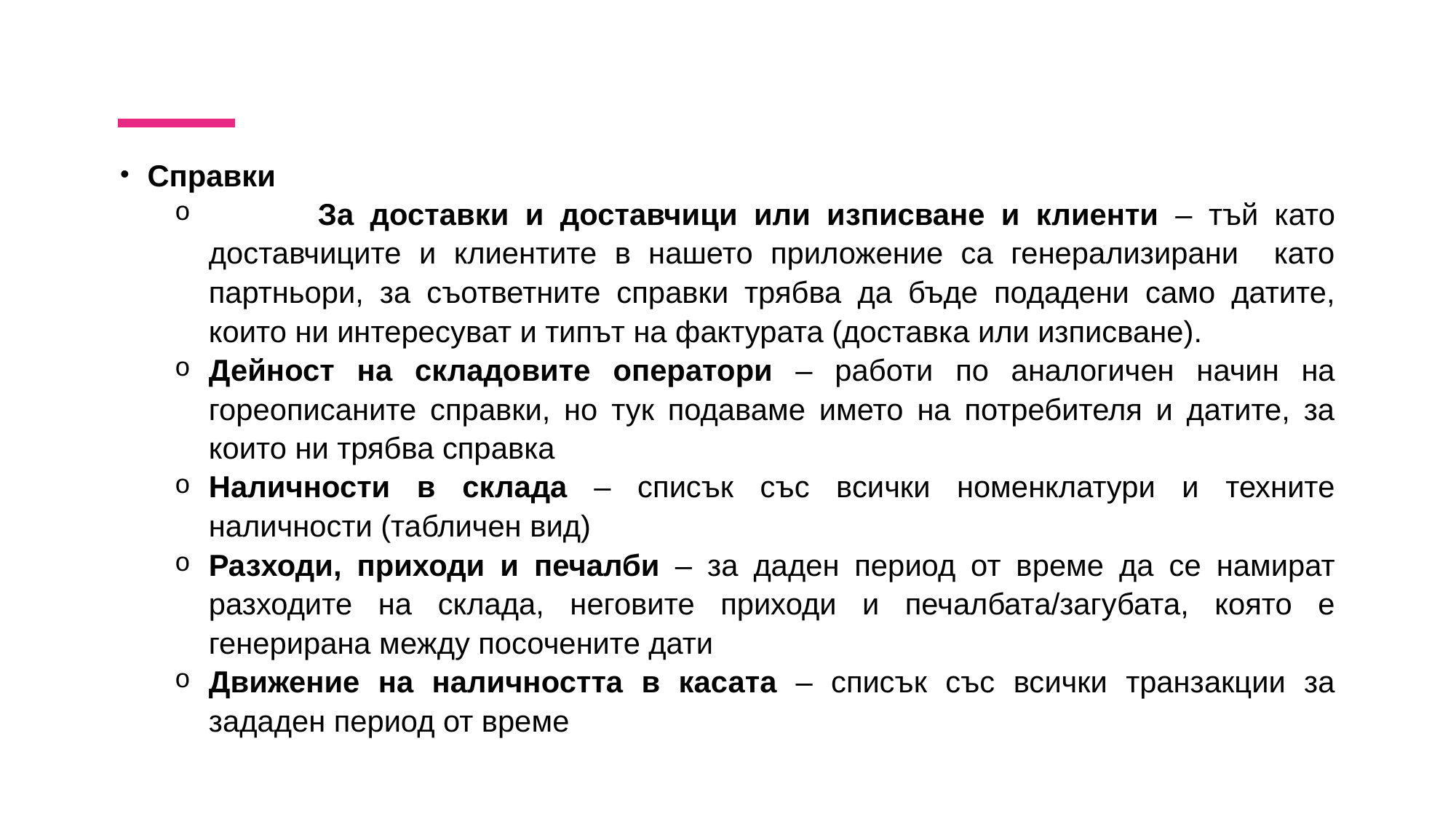

Справки
	За доставки и доставчици или изписване и клиенти – тъй като доставчиците и клиентите в нашето приложение са генерализирани  като партньори, за съответните справки трябва да бъде подадени само датите, които ни интересуват и типът на фактурата (доставка или изписване).
Дейност на складовите оператори – работи по аналогичен начин на гореописаните справки, но тук подаваме името на потребителя и датите, за които ни трябва справка
Наличности в склада – списък със всички номенклатури и техните наличности (табличен вид)
Разходи, приходи и печалби – за даден период от време да се намират разходите на склада, неговите приходи и печалбата/загубата, която е генерирана между посочените дати
Движение на наличността в касата – списък със всички транзакции за зададен период от време